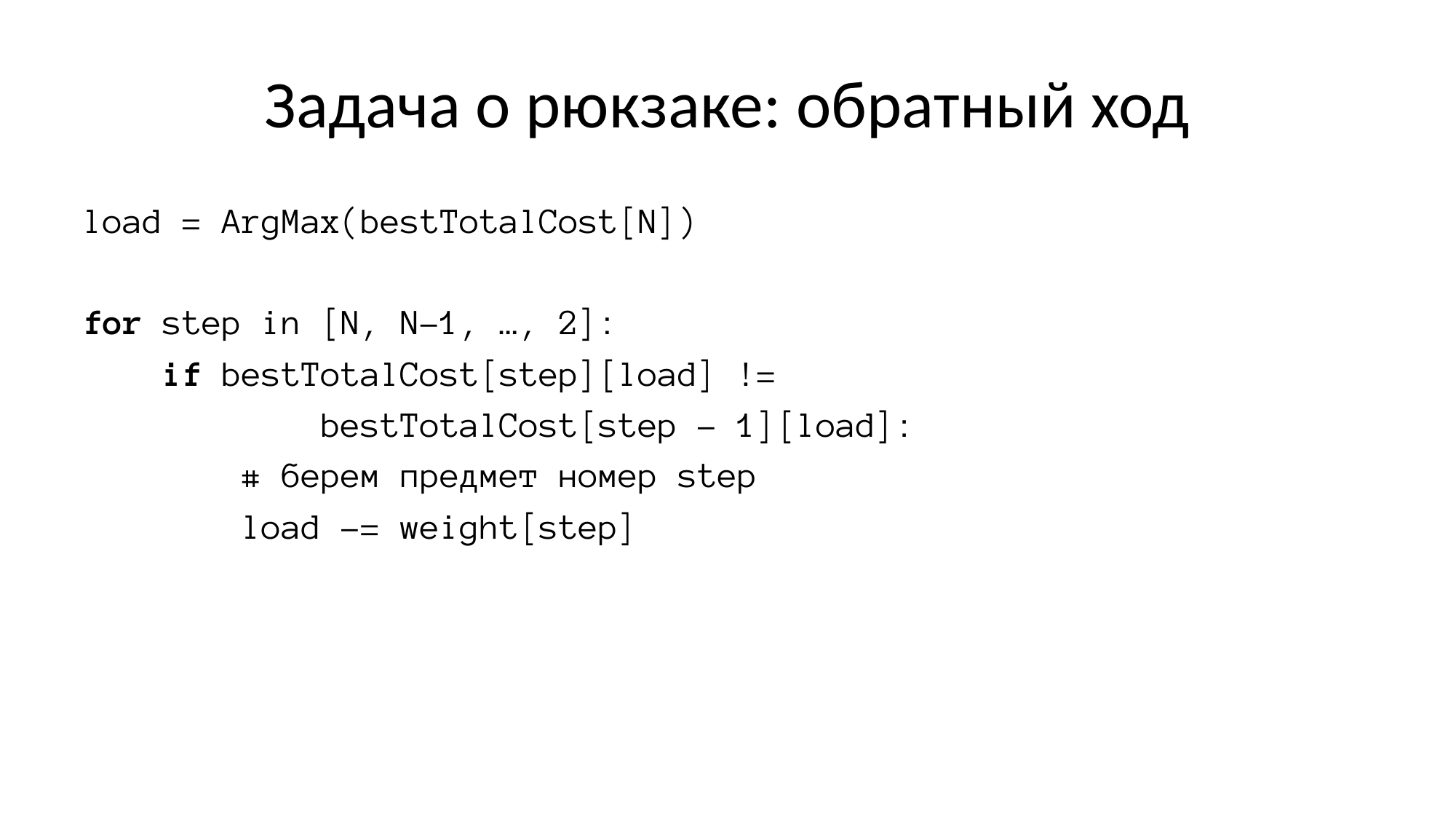

# Задача о рюкзаке: обратный ход
load = ArgMax(bestTotalCost[N])

for step in [N, N-1, …, 2]:
    if bestTotalCost[step][load] !=
            bestTotalCost[step - 1][load]:
        # берем предмет номер step
        load -= weight[step]